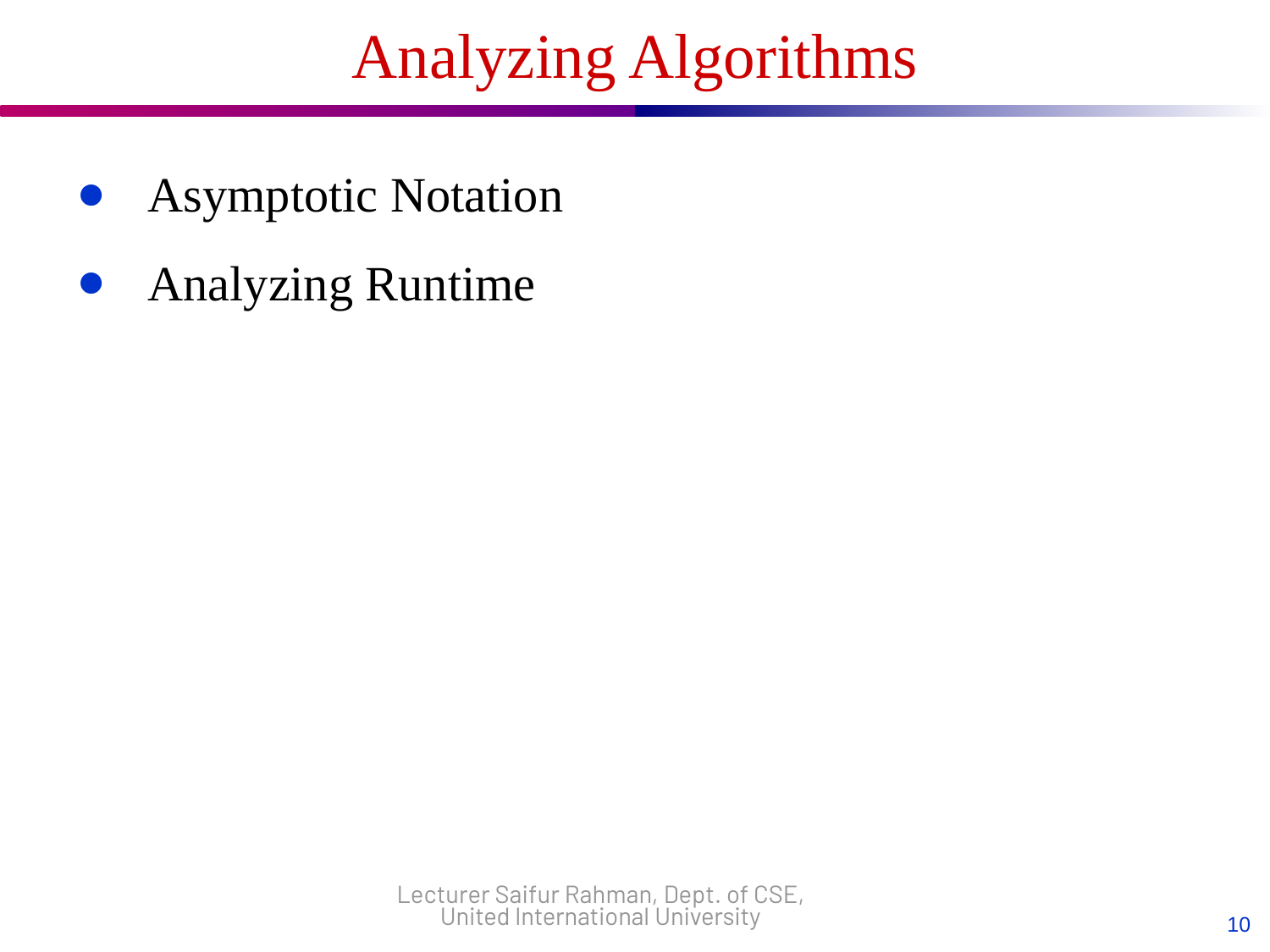

# Analyzing Algorithms
Asymptotic Notation
Analyzing Runtime
Lecturer Saifur Rahman, Dept. of CSE, United International University